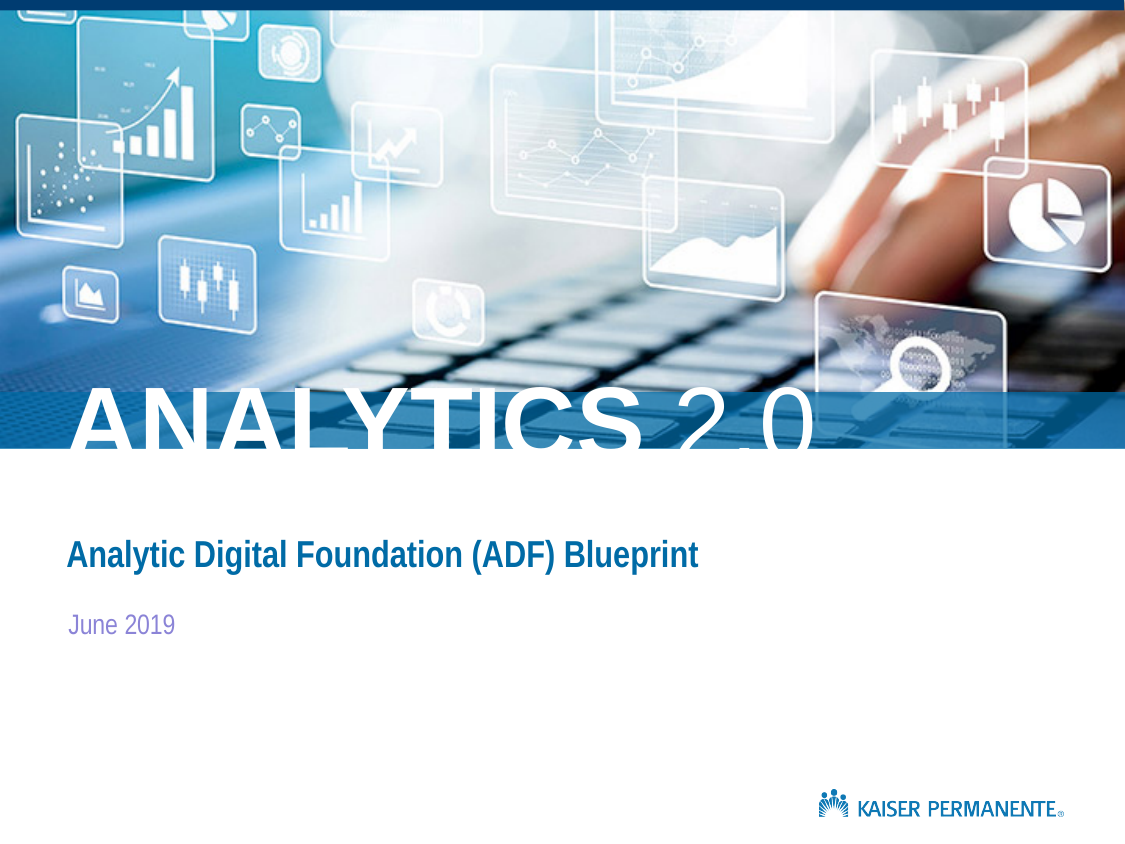

# Analytic Digital Foundation (ADF) Blueprint
June 2019